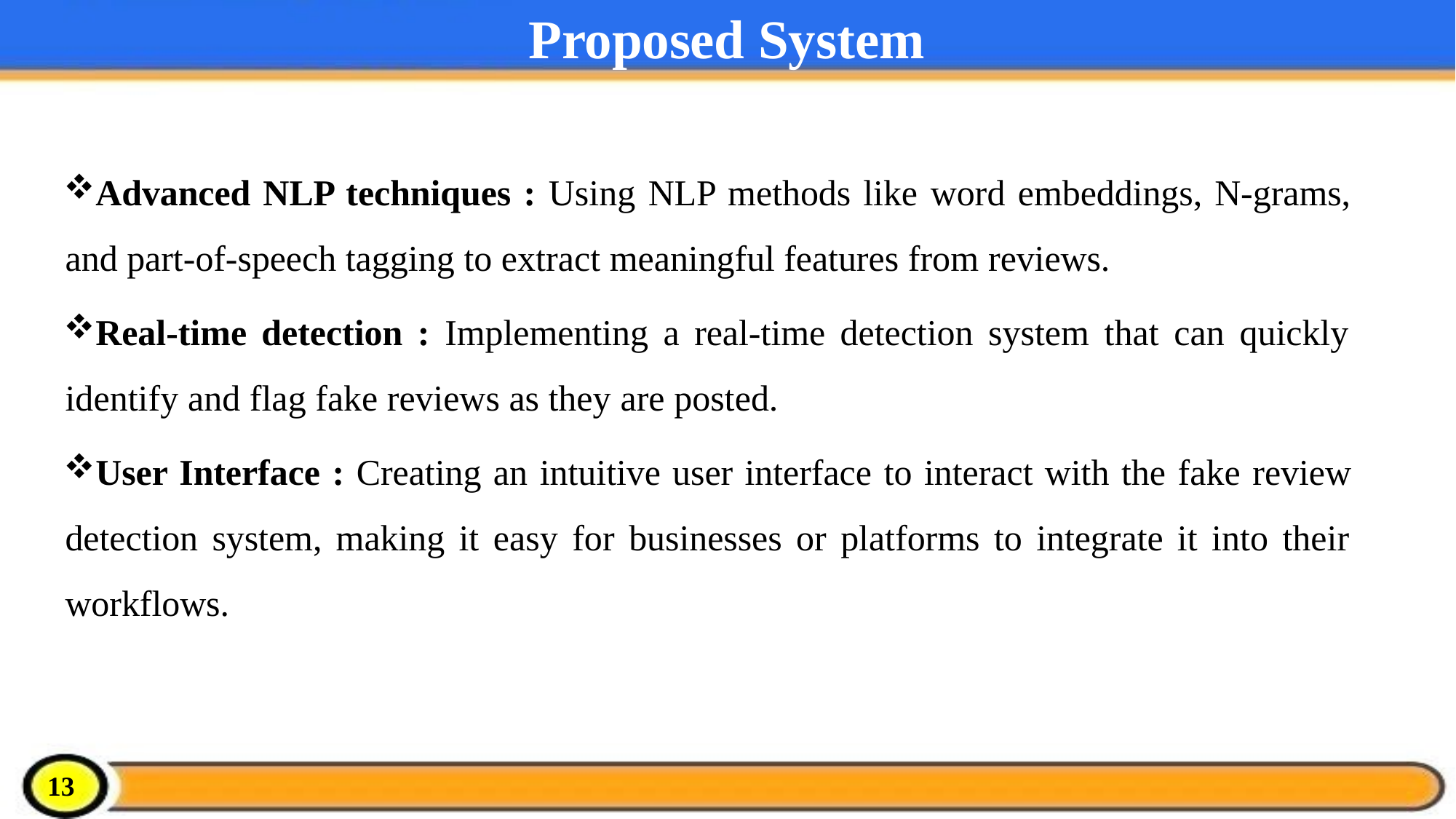

# Proposed System
Advanced NLP techniques : Using NLP methods like word embeddings, N-grams,  and part-of-speech tagging to extract meaningful features from reviews.
Real-time detection : Implementing a real-time detection system that can quickly  identify and flag fake reviews as they are posted.
User Interface : Creating an intuitive user interface to interact with the fake review  detection system, making it easy for businesses or platforms to integrate it into their  workflows.
13